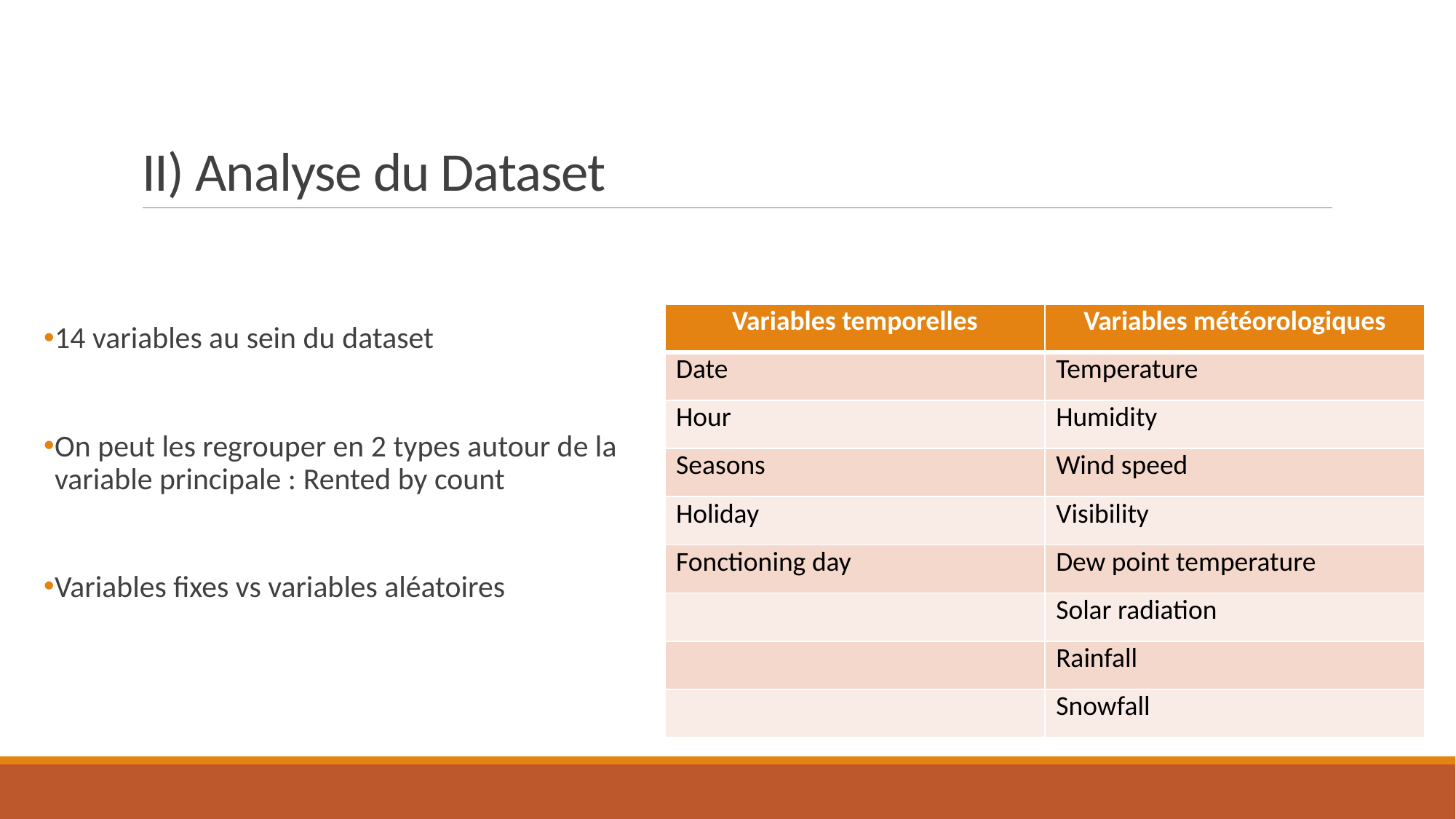

# II) Analyse du Dataset
| Variables temporelles | Variables météorologiques |
| --- | --- |
| Date | Temperature |
| Hour | Humidity |
| Seasons | Wind speed |
| Holiday | Visibility |
| Fonctioning day | Dew point temperature |
|  | Solar radiation |
|  | Rainfall |
|  | Snowfall |
14 variables au sein du dataset​

On peut les regrouper en 2 types autour de la variable principale : Rented by count​

Variables fixes vs variables aléatoires